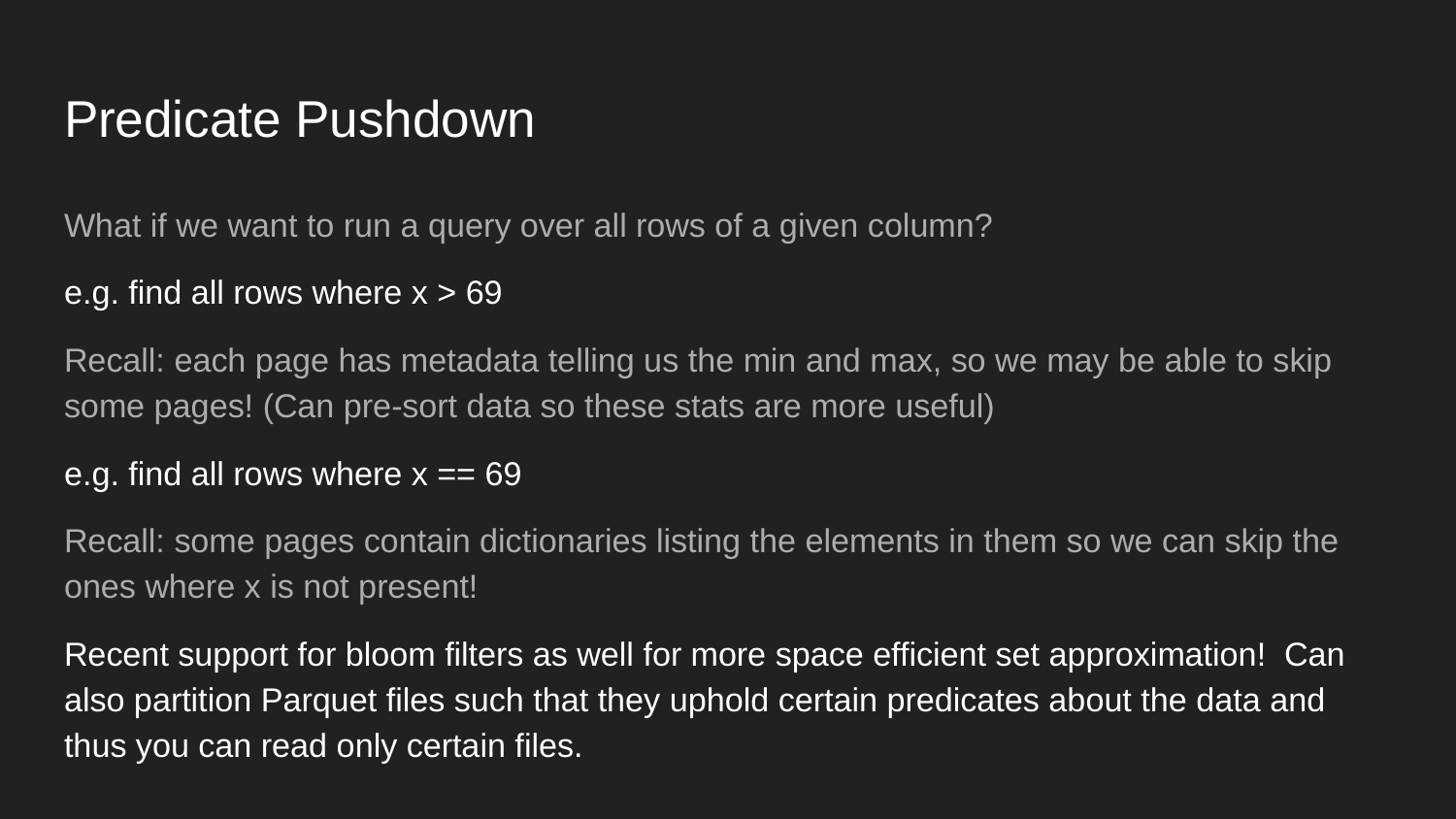

# Predicate Pushdown
What if we want to run a query over all rows of a given column?
e.g. find all rows where x > 69
Recall: each page has metadata telling us the min and max, so we may be able to skip some pages! (Can pre-sort data so these stats are more useful)
e.g. find all rows where x == 69
Recall: some pages contain dictionaries listing the elements in them so we can skip the ones where x is not present!
Recent support for bloom filters as well for more space efficient set approximation!  Can also partition Parquet files such that they uphold certain predicates about the data and thus you can read only certain files.